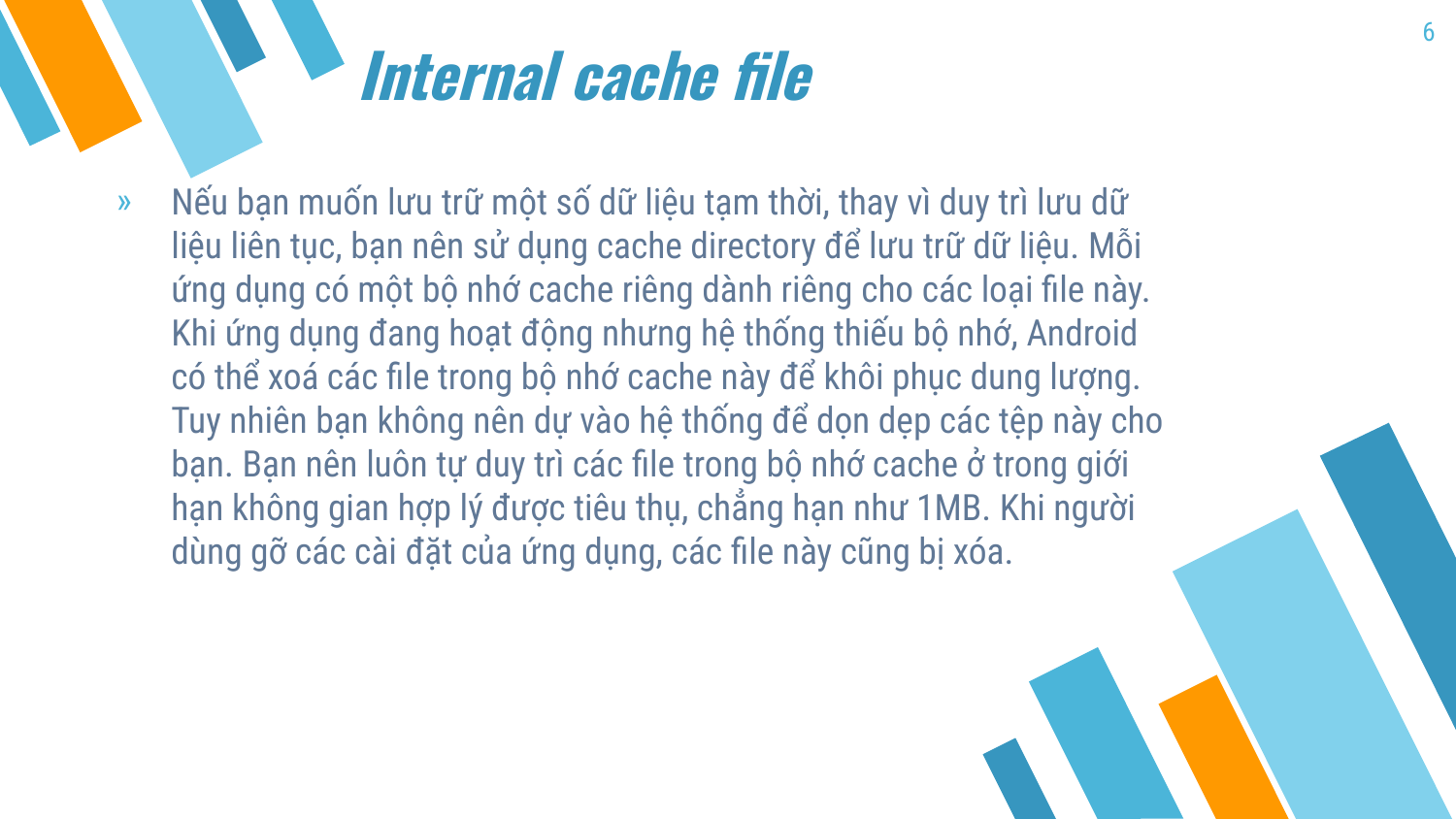

6
# Internal cache file
Nếu bạn muốn lưu trữ một số dữ liệu tạm thời, thay vì duy trì lưu dữ liệu liên tục, bạn nên sử dụng cache directory để lưu trữ dữ liệu. Mỗi ứng dụng có một bộ nhớ cache riêng dành riêng cho các loại file này. Khi ứng dụng đang hoạt động nhưng hệ thống thiếu bộ nhớ, Android có thể xoá các file trong bộ nhớ cache này để khôi phục dung lượng. Tuy nhiên bạn không nên dự vào hệ thống để dọn dẹp các tệp này cho bạn. Bạn nên luôn tự duy trì các file trong bộ nhớ cache ở trong giới hạn không gian hợp lý được tiêu thụ, chẳng hạn như 1MB. Khi người dùng gỡ các cài đặt của ứng dụng, các file này cũng bị xóa.